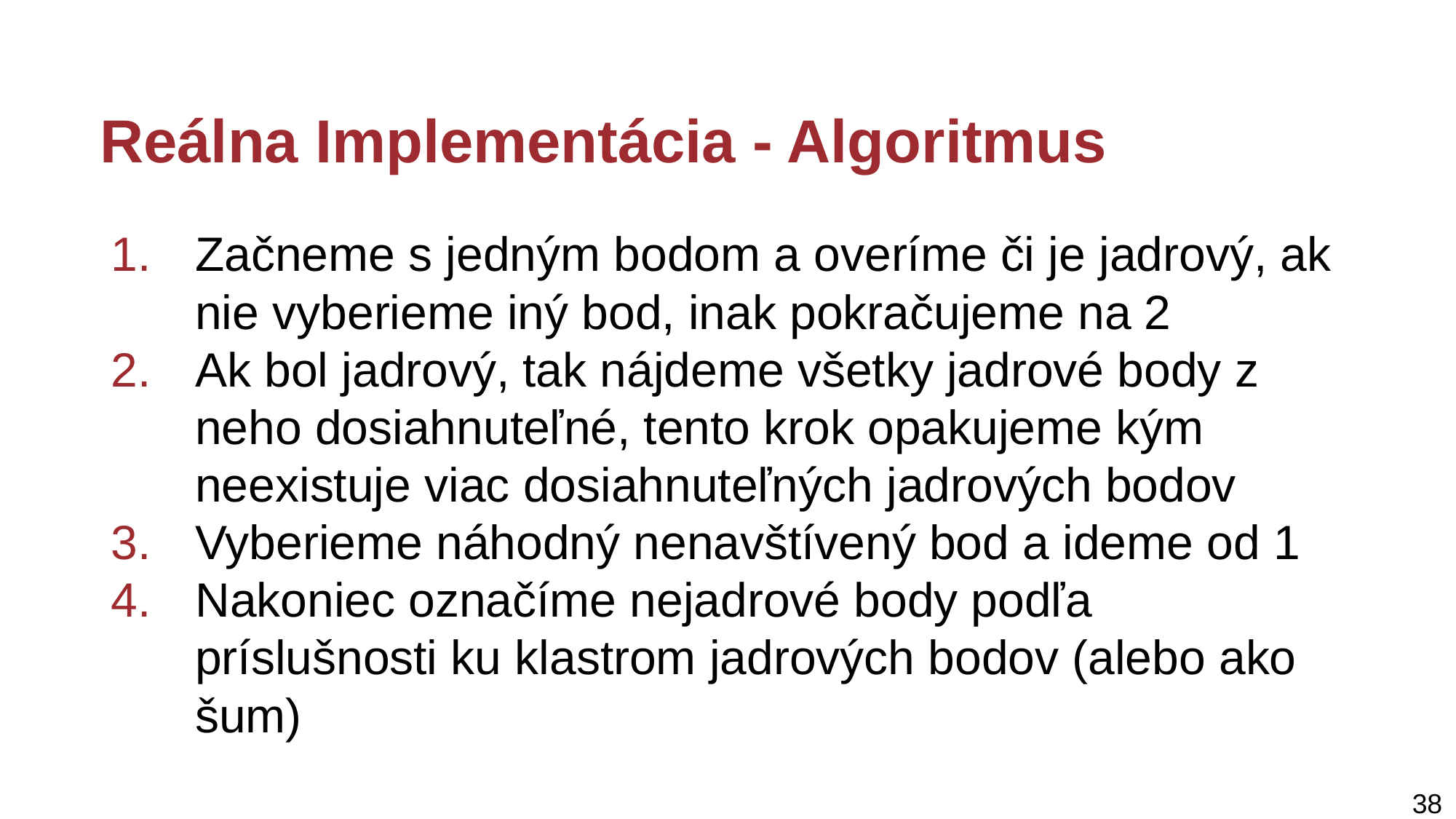

# Reálna Implementácia - Algoritmus
Začneme s jedným bodom a overíme či je jadrový, ak nie vyberieme iný bod, inak pokračujeme na 2
Ak bol jadrový, tak nájdeme všetky jadrové body z neho dosiahnuteľné, tento krok opakujeme kým neexistuje viac dosiahnuteľných jadrových bodov
Vyberieme náhodný nenavštívený bod a ideme od 1
Nakoniec označíme nejadrové body podľa príslušnosti ku klastrom jadrových bodov (alebo ako šum)